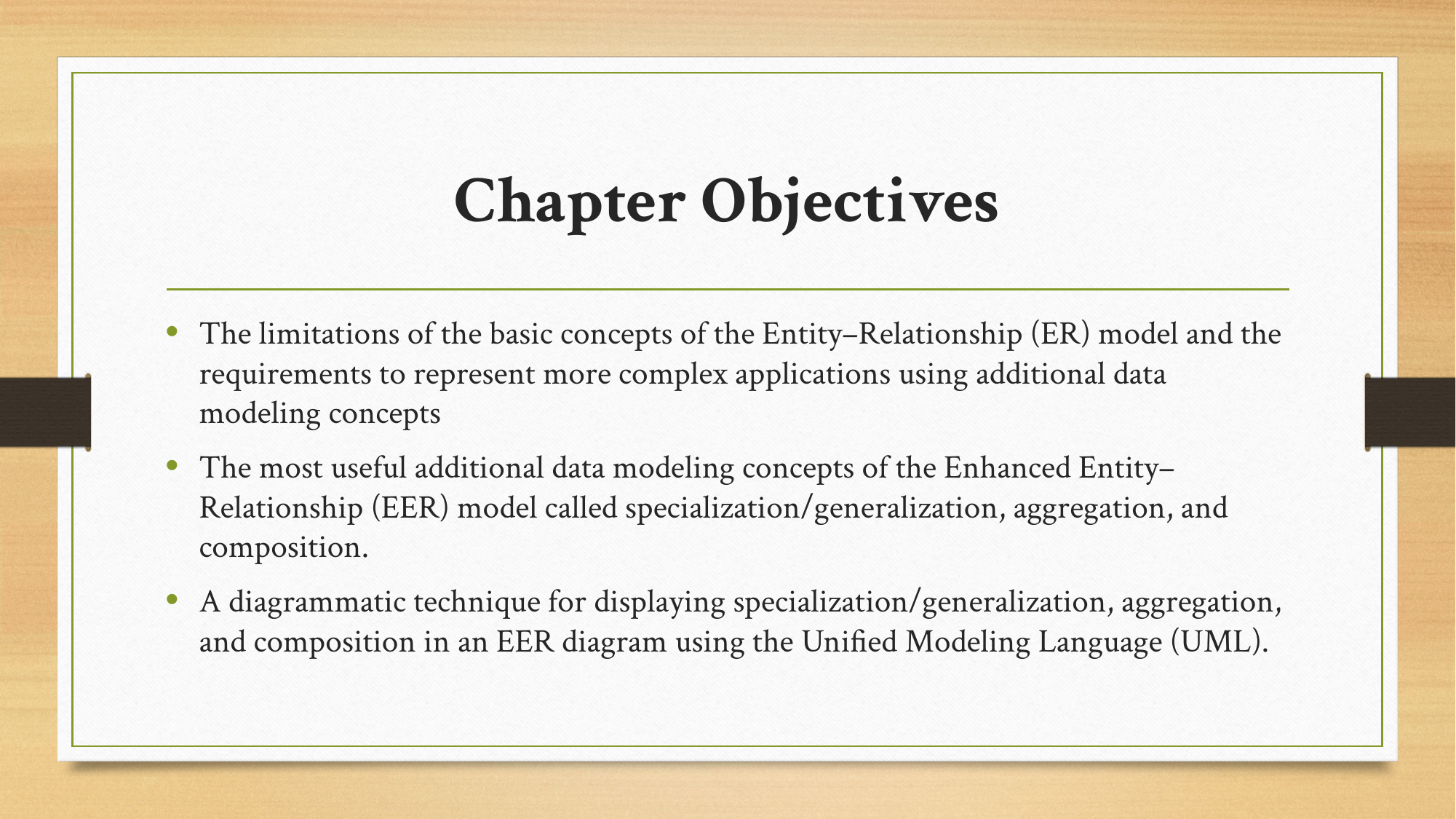

# Chapter Objectives
The limitations of the basic concepts of the Entity–Relationship (ER) model and the requirements to represent more complex applications using additional data modeling concepts
The most useful additional data modeling concepts of the Enhanced Entity–Relationship (EER) model called specialization/generalization, aggregation, and composition.
A diagrammatic technique for displaying specialization/generalization, aggregation, and composition in an EER diagram using the Unified Modeling Language (UML).